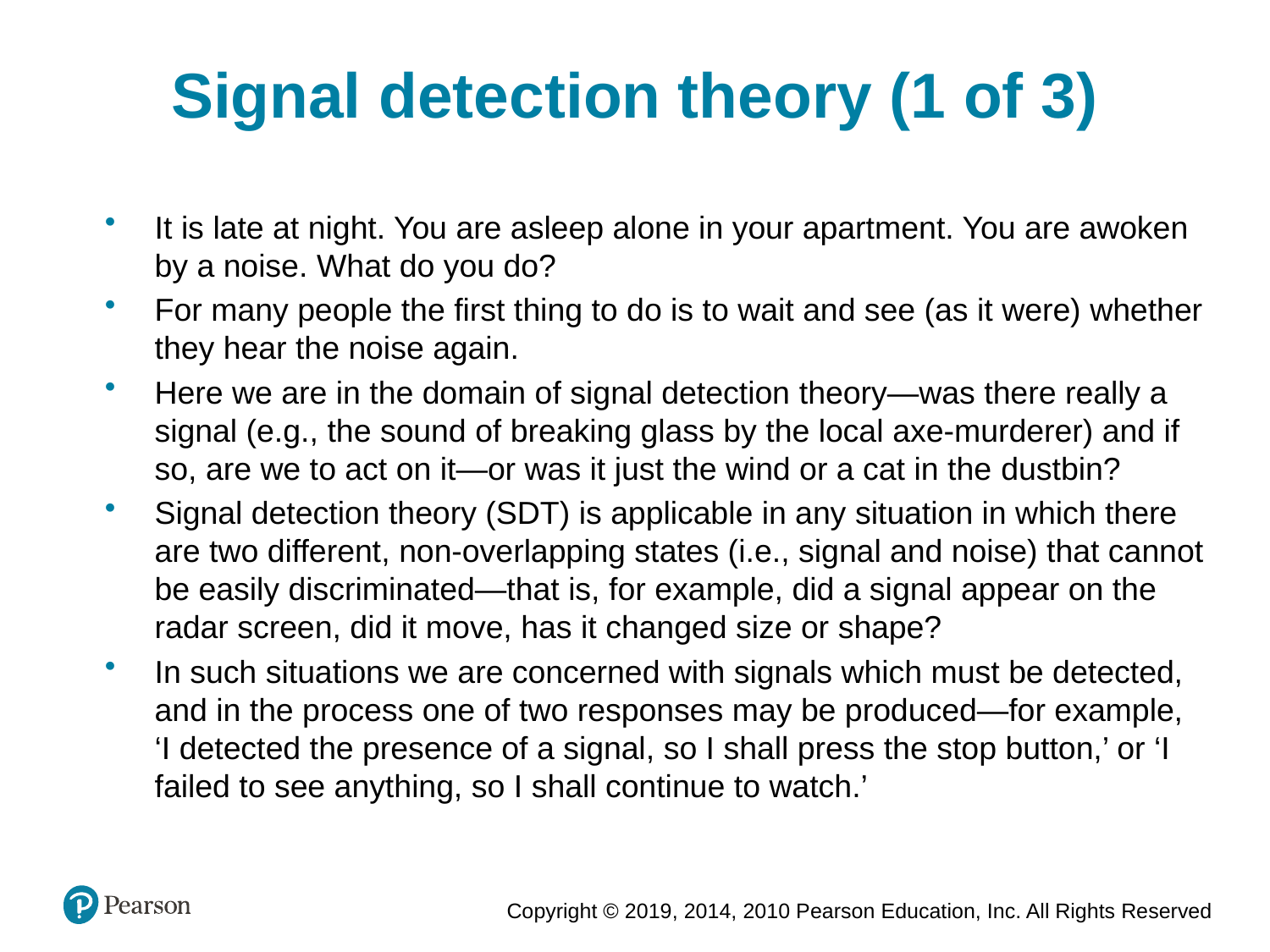

Signal detection theory (1 of 3)
It is late at night. You are asleep alone in your apartment. You are awoken by a noise. What do you do?
For many people the first thing to do is to wait and see (as it were) whether they hear the noise again.
Here we are in the domain of signal detection ­theory—was there really a signal (e.g., the sound of breaking glass by the local ­axe-­murderer) and if so, are we to act on it—or was it just the wind or a cat in the ­dustbin?
Signal detection theory (SDT) is applicable in any situation in which there are two different, non-overlapping states (i.e., signal and noise) that cannot be easily discriminated—that is, for example, did a signal appear on the radar screen, did it move, has it changed size or shape?
In such situations we are concerned with signals which must be detected, and in the process one of two responses may be produced—for example, ‘I detected the presence of a signal, so I shall press the stop button,’ or ‘I failed to see anything, so I shall continue to watch.’